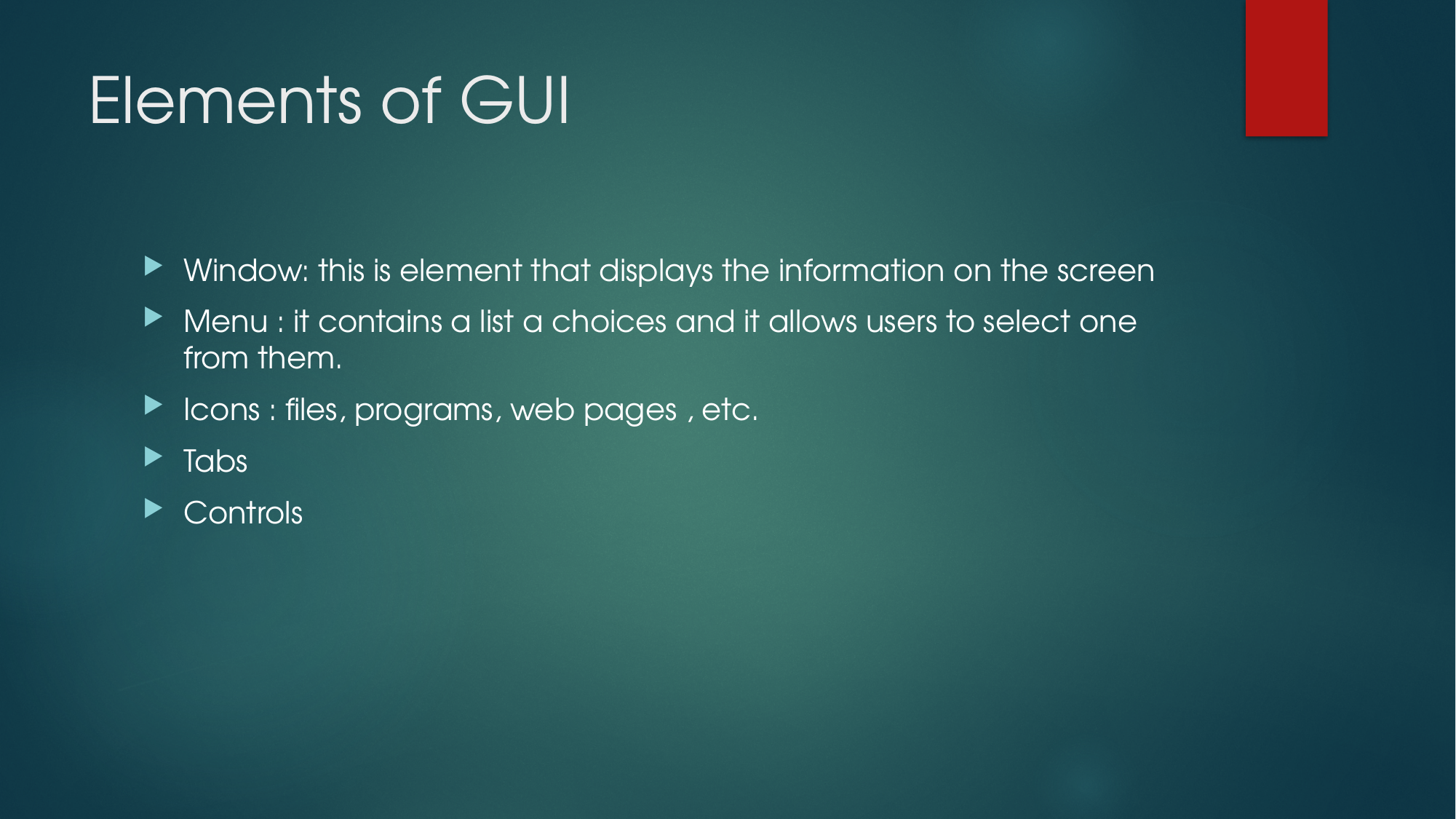

# Elements of GUI
Window: this is element that displays the information on the screen
Menu : it contains a list a choices and it allows users to select one from them.
Icons : files, programs, web pages , etc.
Tabs
Controls